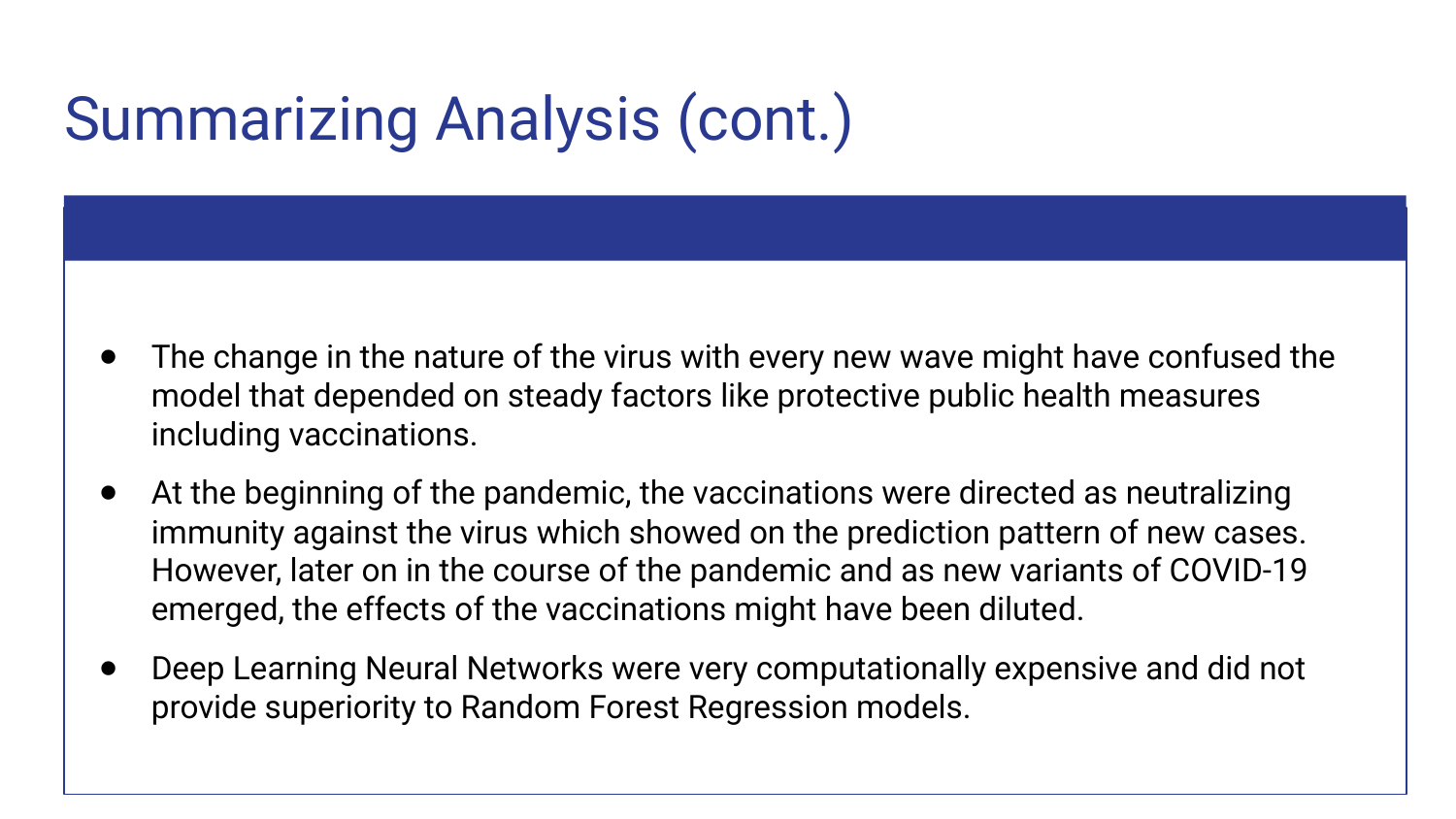

# Summarizing Analysis (cont.)

The change in the nature of the virus with every new wave might have confused the model that depended on steady factors like protective public health measures including vaccinations.
At the beginning of the pandemic, the vaccinations were directed as neutralizing immunity against the virus which showed on the prediction pattern of new cases. However, later on in the course of the pandemic and as new variants of COVID-19 emerged, the effects of the vaccinations might have been diluted.
Deep Learning Neural Networks were very computationally expensive and did not provide superiority to Random Forest Regression models.